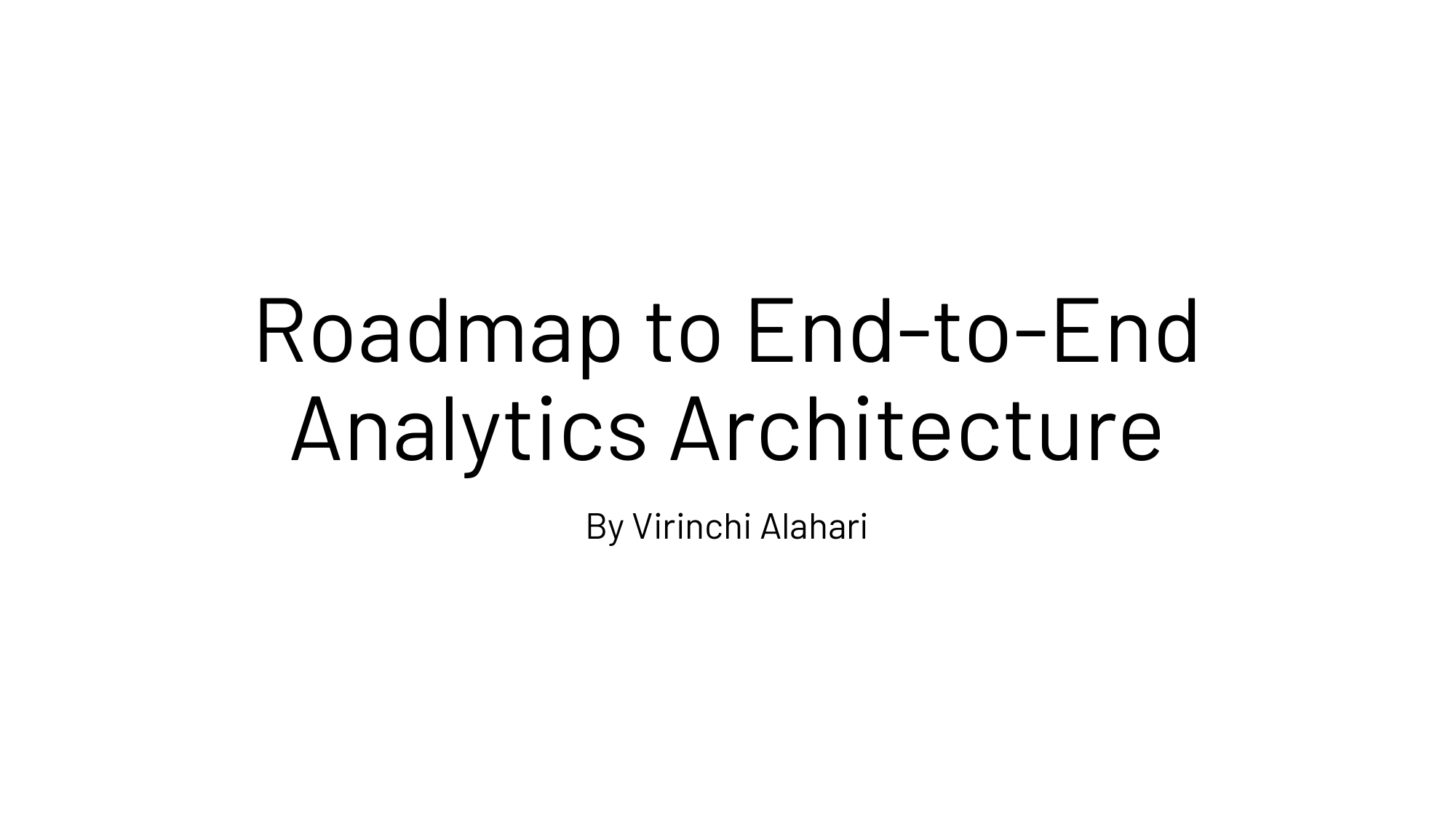

# Roadmap to End-to-End Analytics Architecture
By Virinchi Alahari